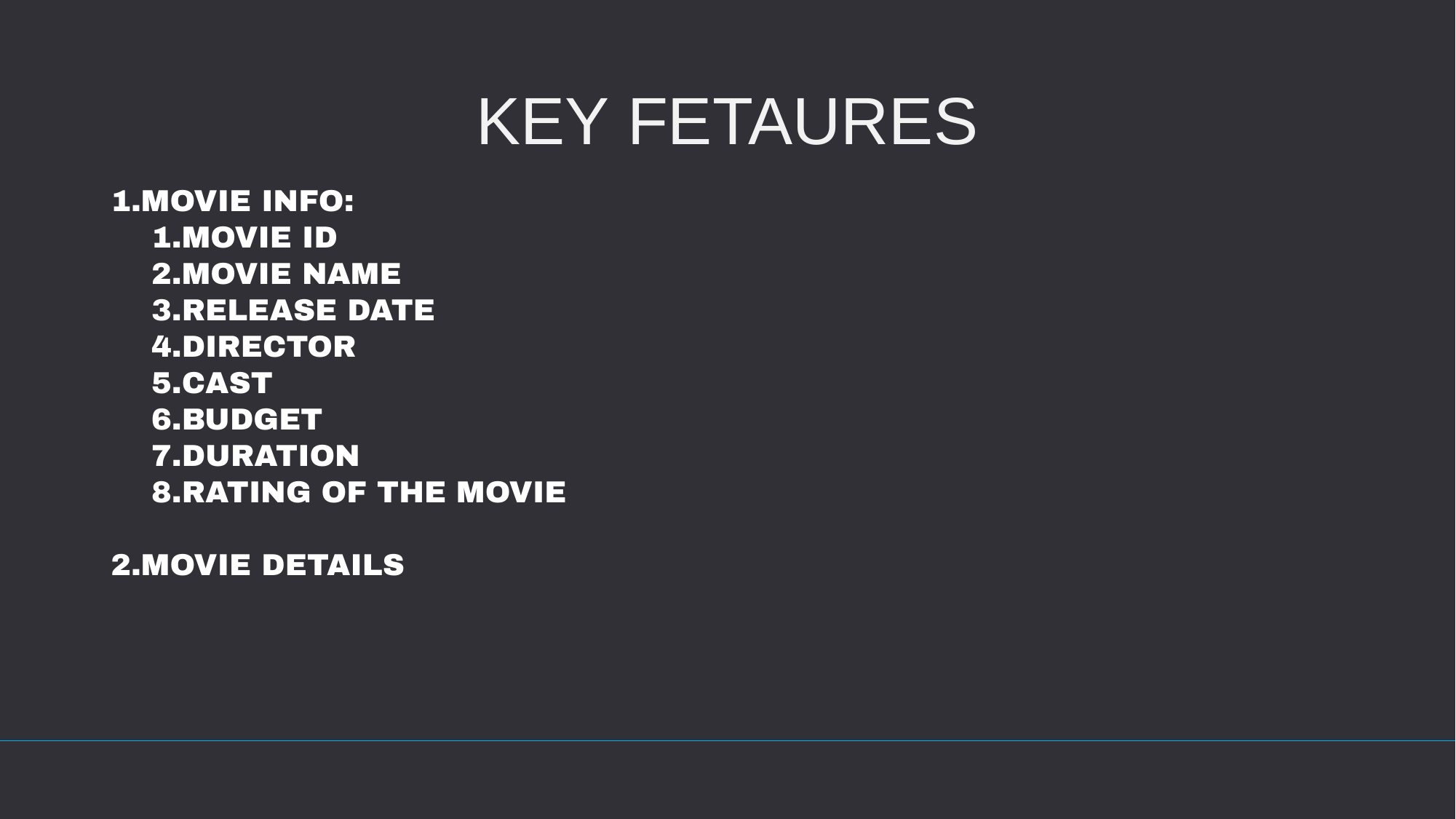

# KEY FETAURES
1.MOVIE INFO:
    1.MOVIE ID
    2.MOVIE NAME
    3.RELEASE DATE
    4.DIRECTOR
    5.CAST
    6.BUDGET
    7.DURATION
    8.RATING OF THE MOVIE

2.MOVIE DETAILS